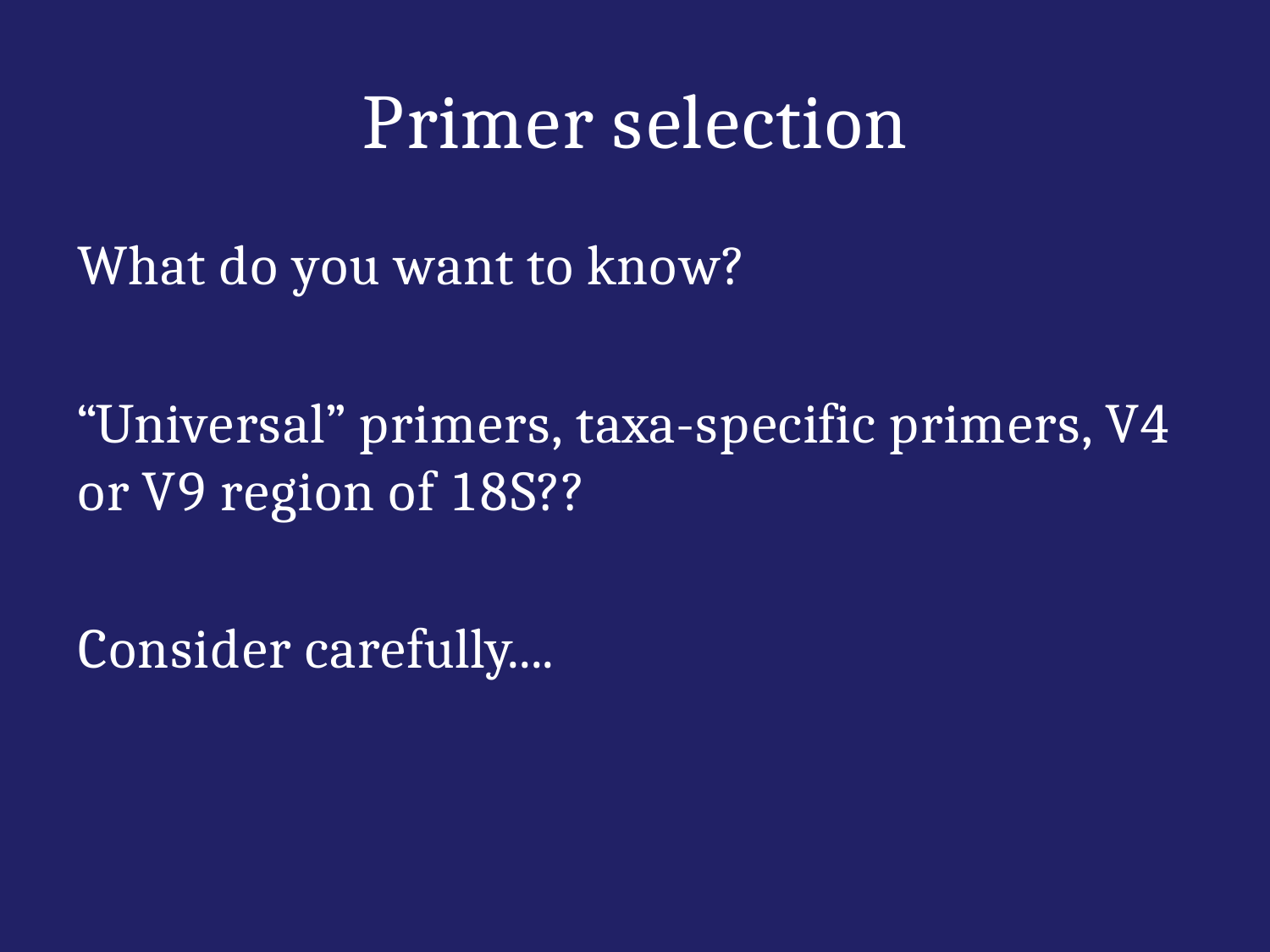

# Primer selection
What do you want to know?

“Universal” primers, taxa-specific primers, V4 or V9 region of 18S??

Consider carefully....